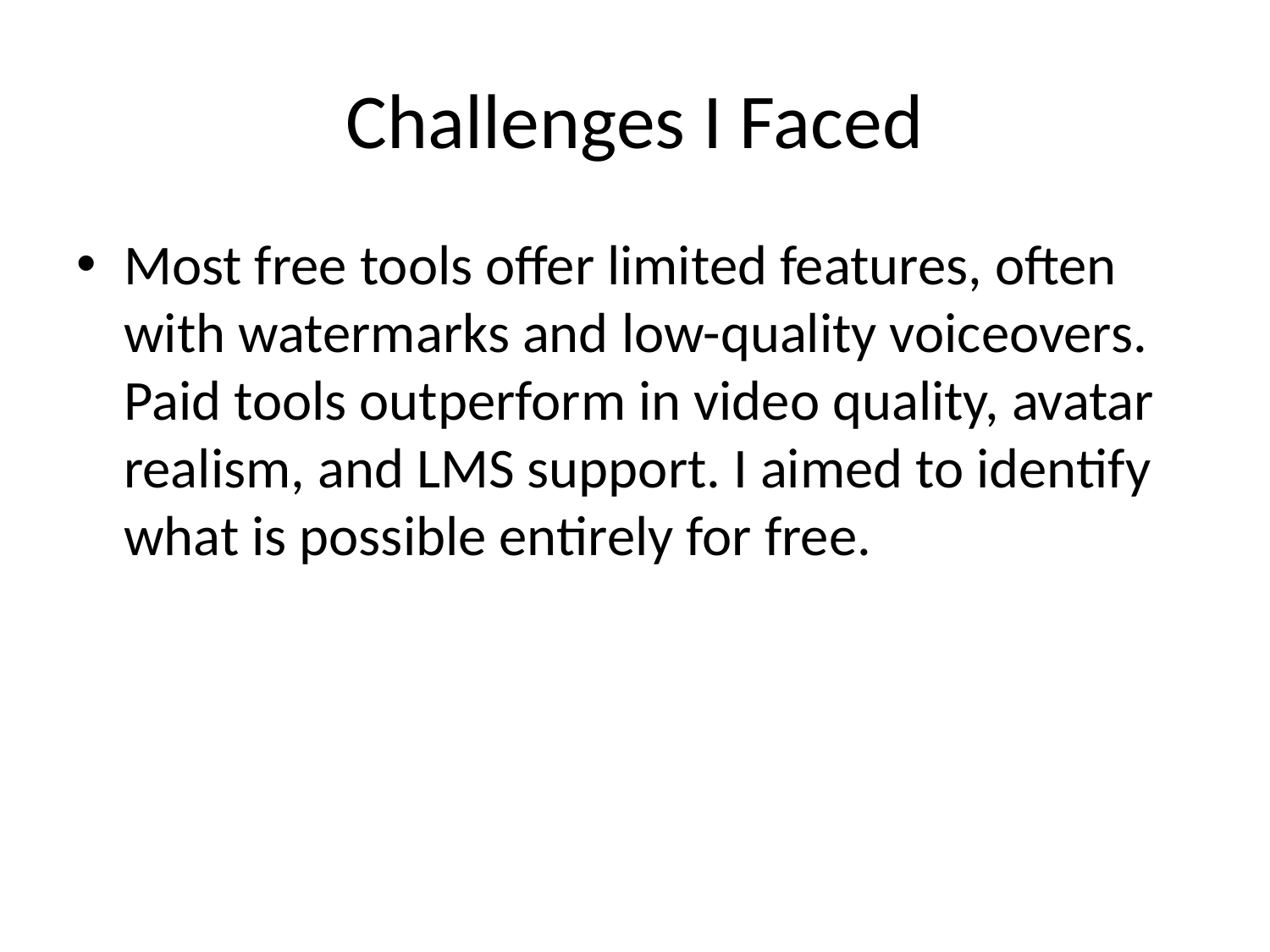

# Challenges I Faced
Most free tools offer limited features, often with watermarks and low-quality voiceovers. Paid tools outperform in video quality, avatar realism, and LMS support. I aimed to identify what is possible entirely for free.